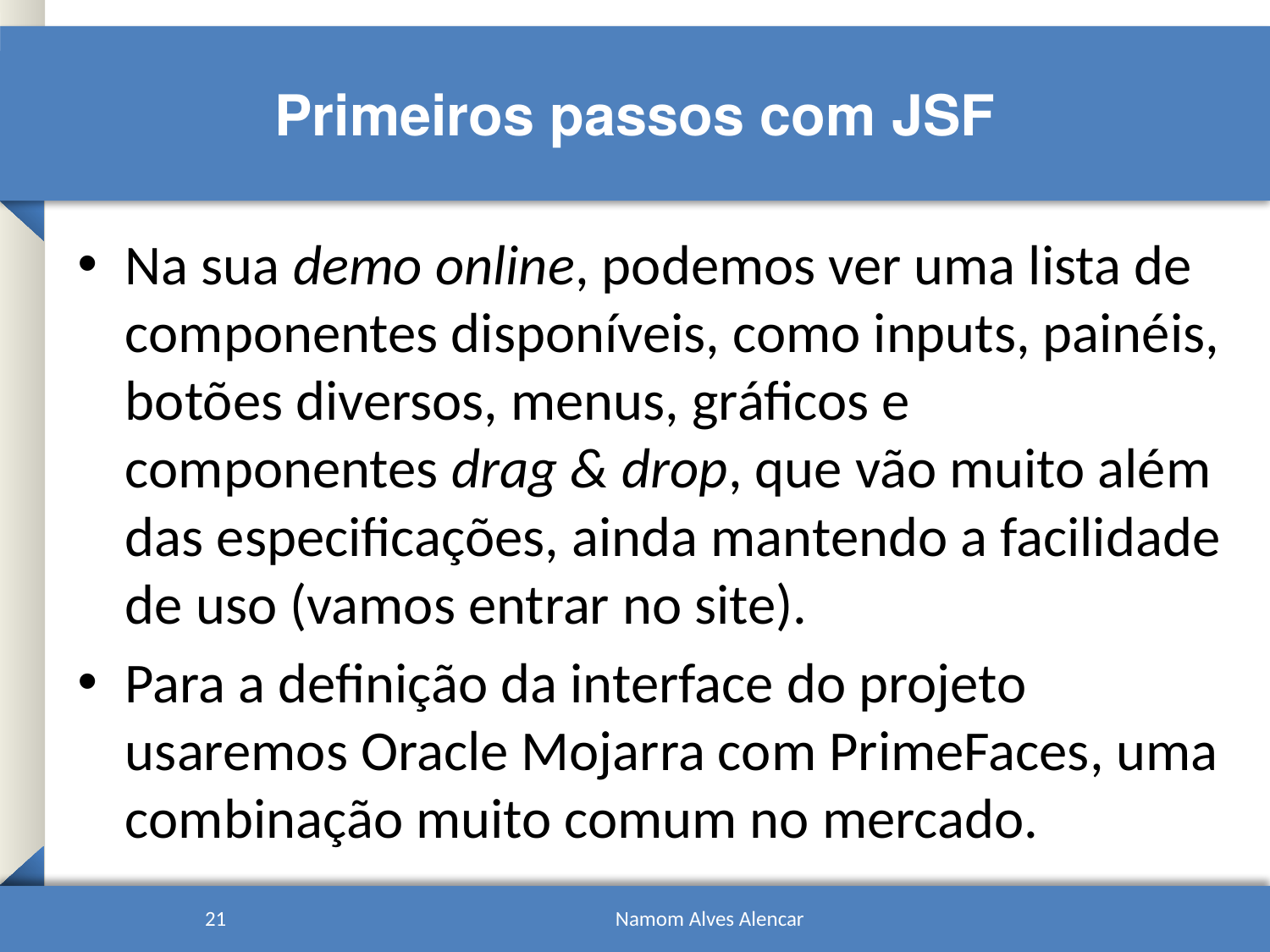

# Primeiros passos com JSF
Na sua demo online, podemos ver uma lista de componentes disponíveis, como inputs, painéis, botões diversos, menus, gráficos e componentes drag & drop, que vão muito além das especificações, ainda mantendo a facilidade de uso (vamos entrar no site).
Para a definição da interface do projeto usaremos Oracle Mojarra com PrimeFaces, uma combinação muito comum no mercado.
21
Namom Alves Alencar